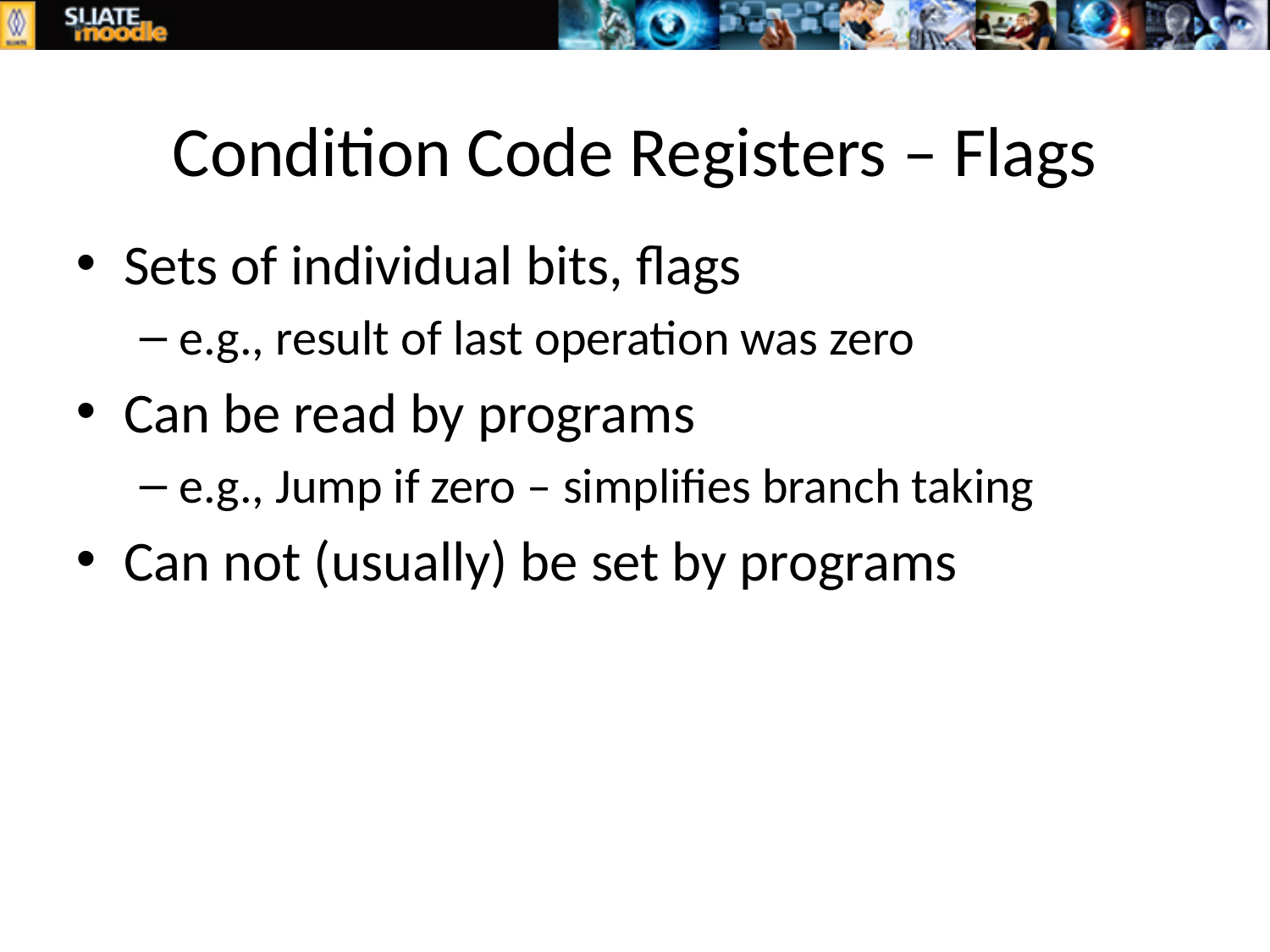

# Condition Code Registers – Flags
Sets of individual bits, flags
e.g., result of last operation was zero
Can be read by programs
e.g., Jump if zero – simplifies branch taking
Can not (usually) be set by programs